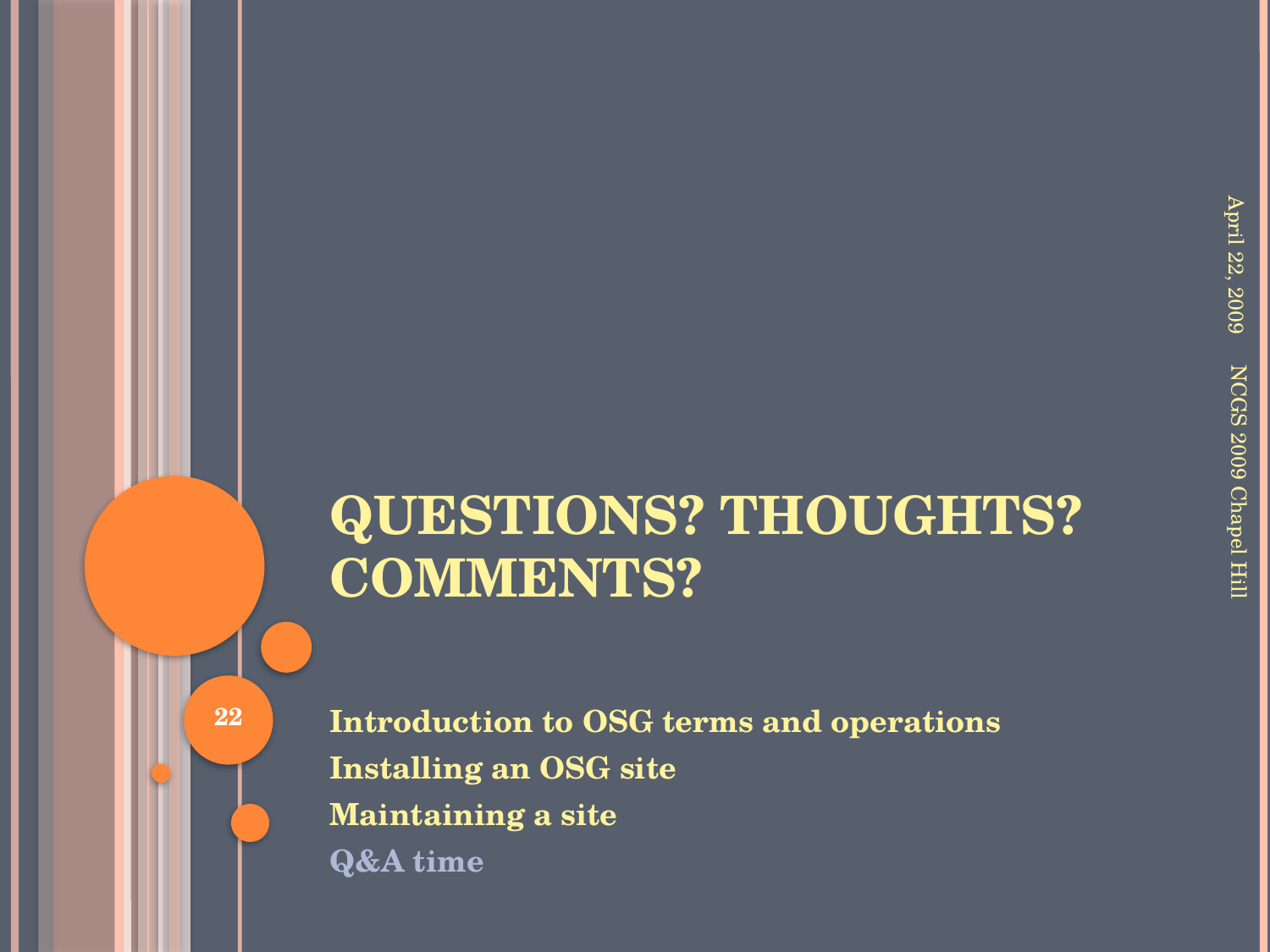

April 22, 2009
# Questions? Thoughts? Comments?
NCGS 2009 Chapel Hill
22
Introduction to OSG terms and operations
Installing an OSG site
Maintaining a site
Q&A time